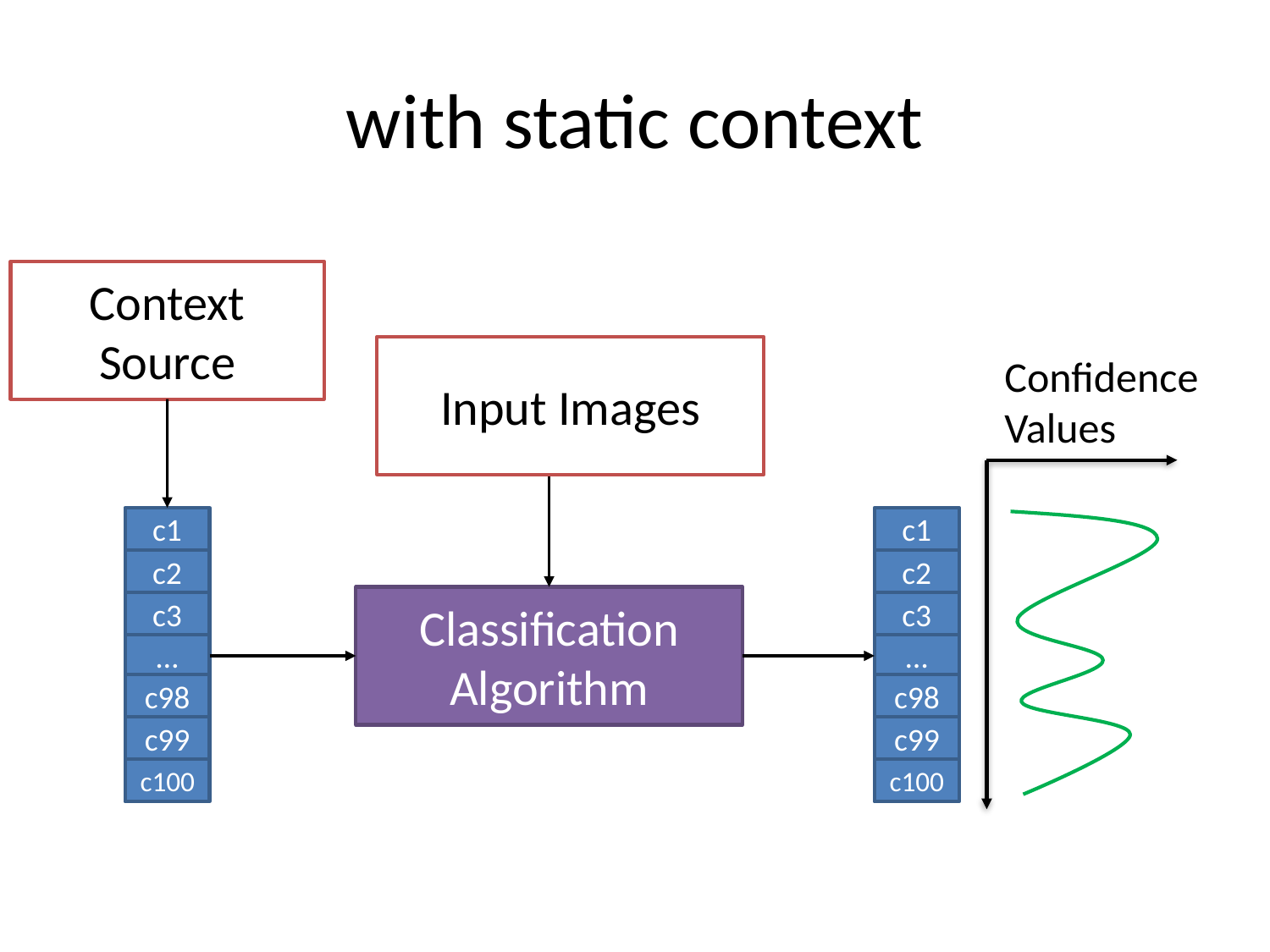

# with static context
Context Source
Input Images
Confidence
Values
c1
c2
c3
…
c98
c99
c100
c1
c2
c3
…
c98
c99
c100

Classification Algorithm